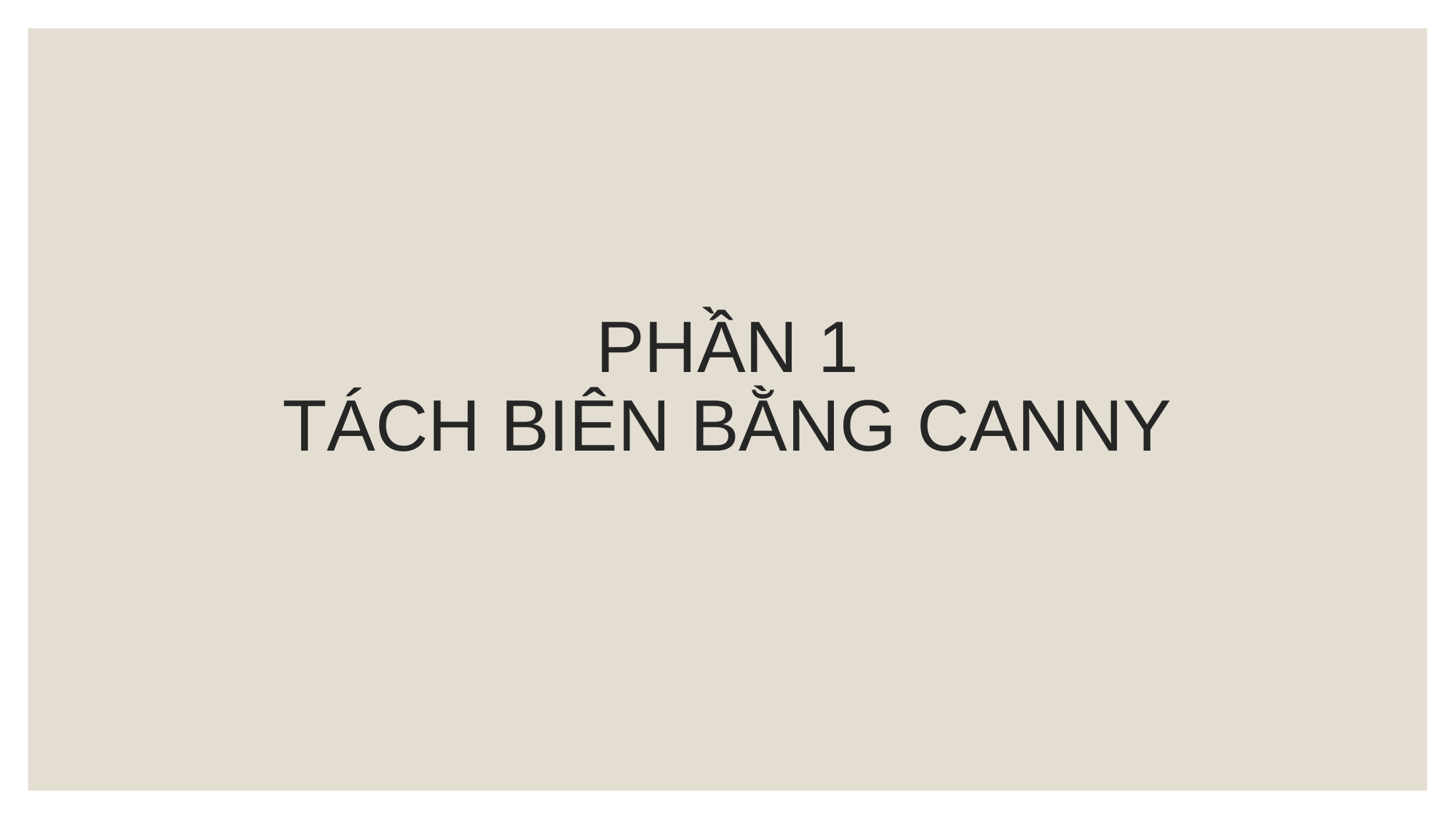

# PHẦN 1 TÁCH BIÊN BẰNG CANNY